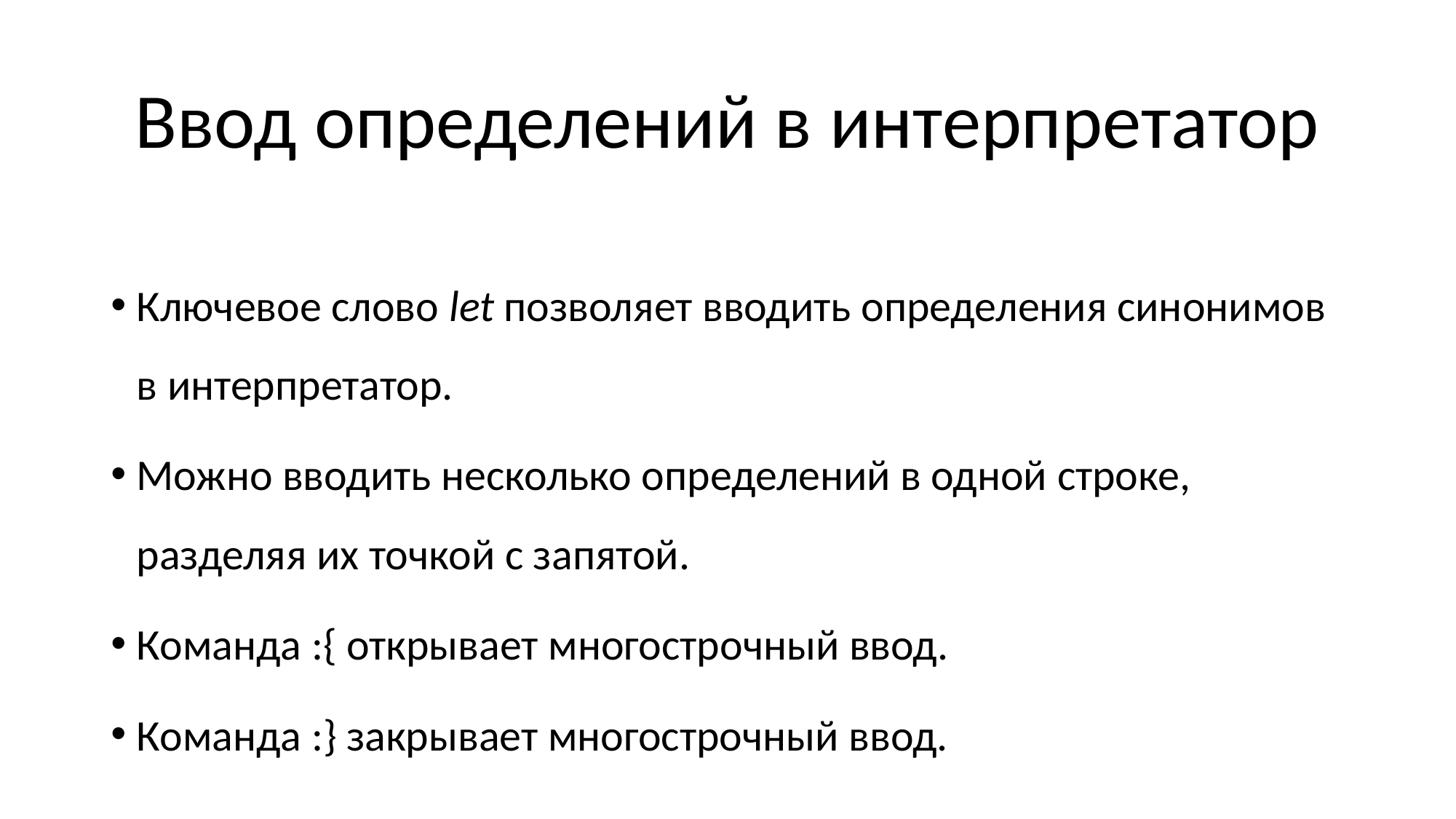

# Ввод определений в интерпретатор
Ключевое слово let позволяет вводить определения синонимов в интерпретатор.
Можно вводить несколько определений в одной строке, разделяя их точкой с запятой.
Команда :{ открывает многострочный ввод.
Команда :} закрывает многострочный ввод.